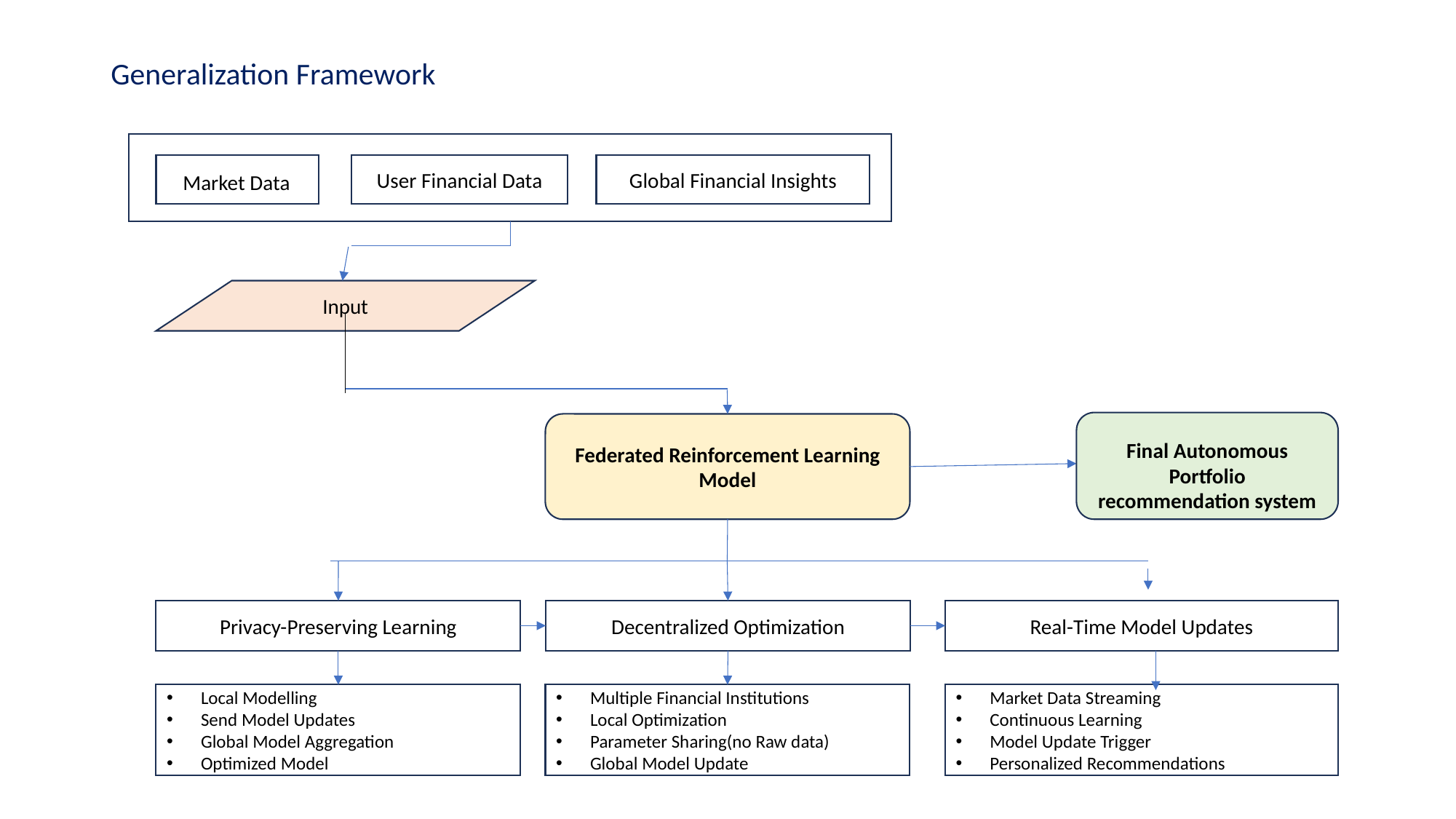

# Generalization Framework

Market Data
User Financial Data
Global Financial Insights
Input

Final Autonomous Portfolio recommendation system

Federated Reinforcement Learning Model
Privacy-Preserving Learning
Real-Time Model Updates
Decentralized Optimization
Local Modelling
Send Model Updates
Global Model Aggregation
Optimized Model
Multiple Financial Institutions
Local Optimization
Parameter Sharing(no Raw data)
Global Model Update
Market Data Streaming
Continuous Learning
Model Update Trigger
Personalized Recommendations